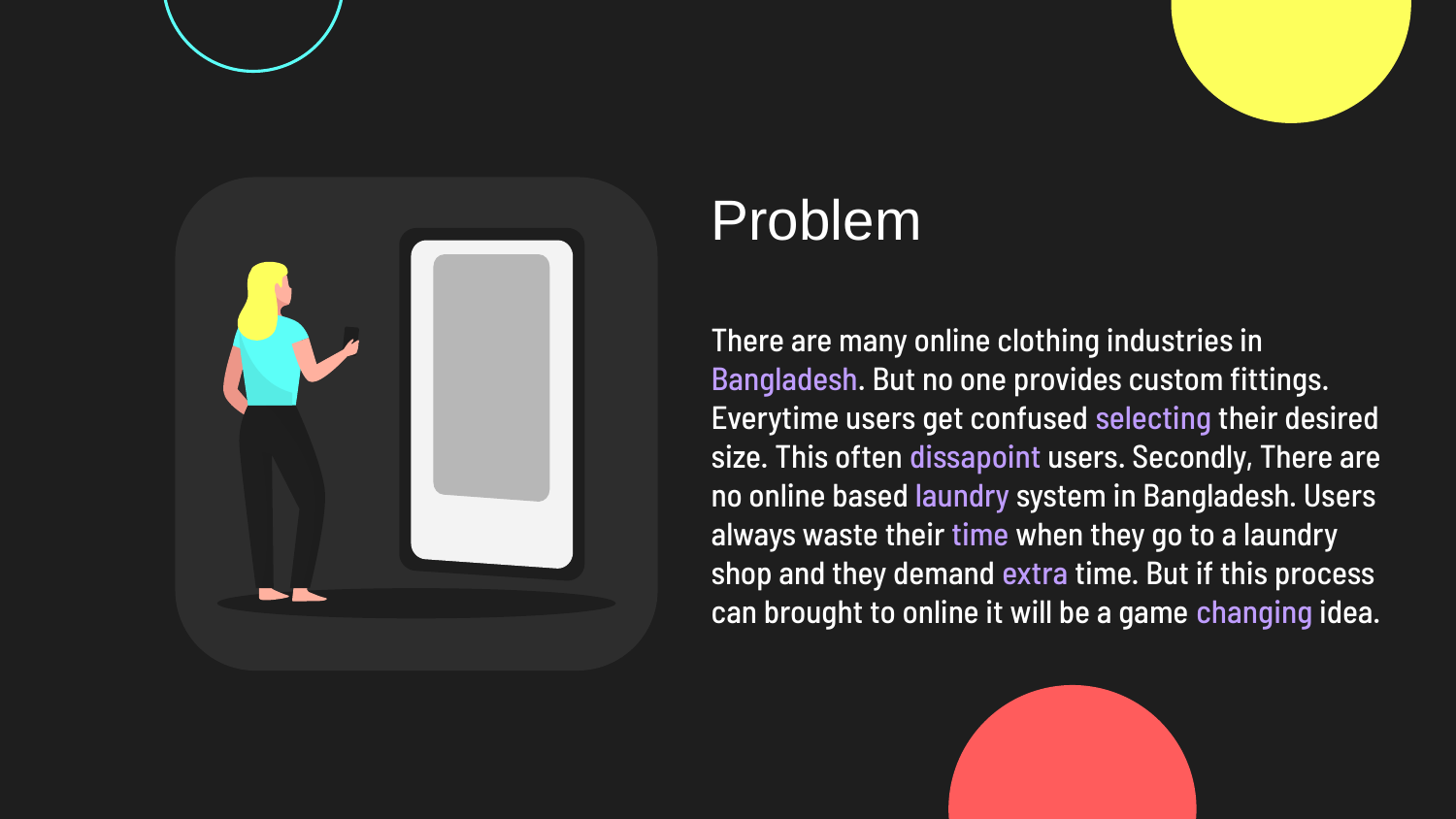

# Problem

There are many online clothing industries in Bangladesh. But no one provides custom fittings. Everytime users get confused selecting their desired size. This often dissapoint users. Secondly, There are no online based laundry system in Bangladesh. Users always waste their time when they go to a laundry shop and they demand extra time. But if this process can brought to online it will be a game changing idea.